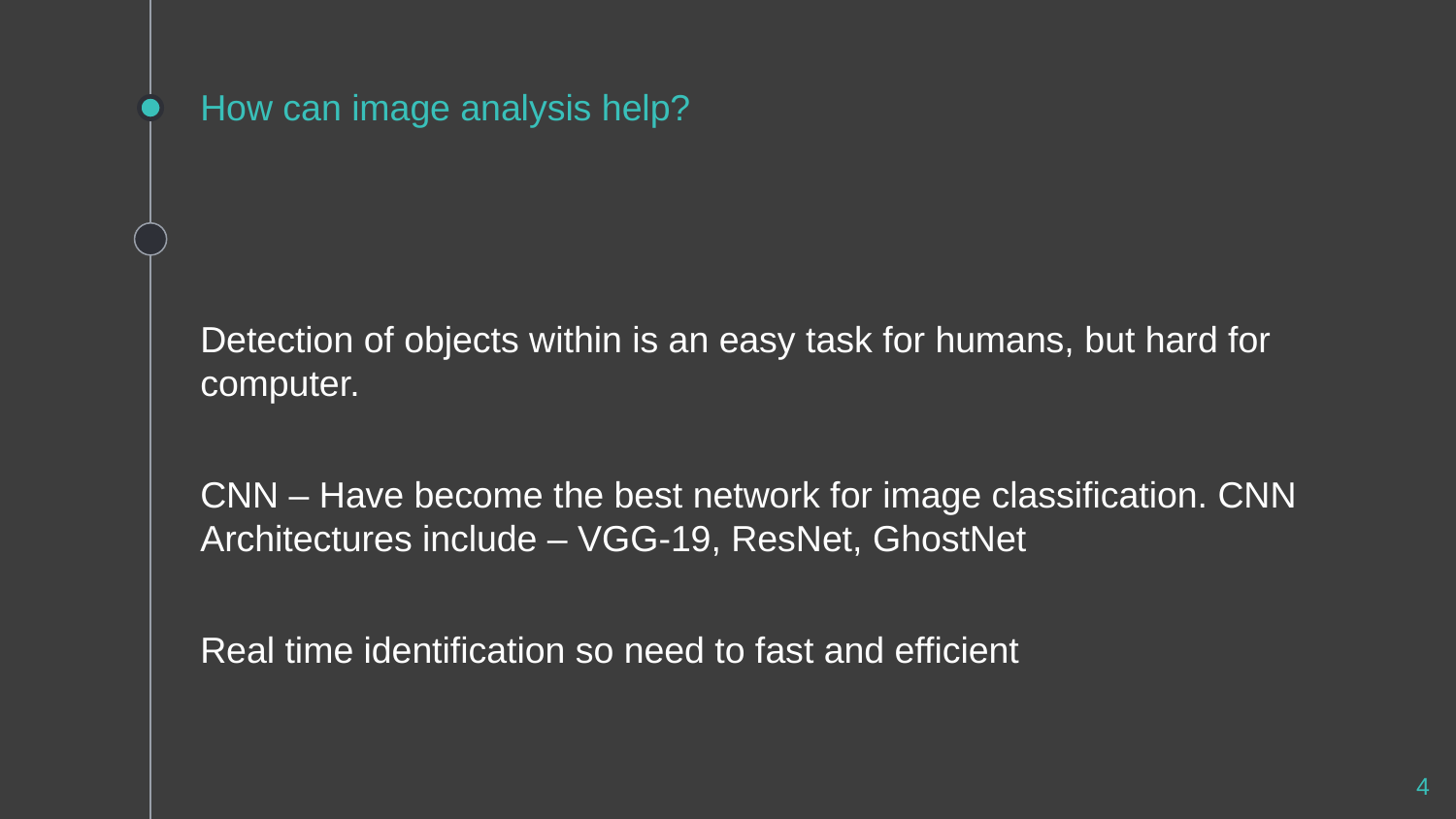

# How can image analysis help?

Detection of objects within is an easy task for humans, but hard for computer.

CNN – Have become the best network for image classification. CNN Architectures include – VGG-19, ResNet, GhostNet

Real time identification so need to fast and efficient

4